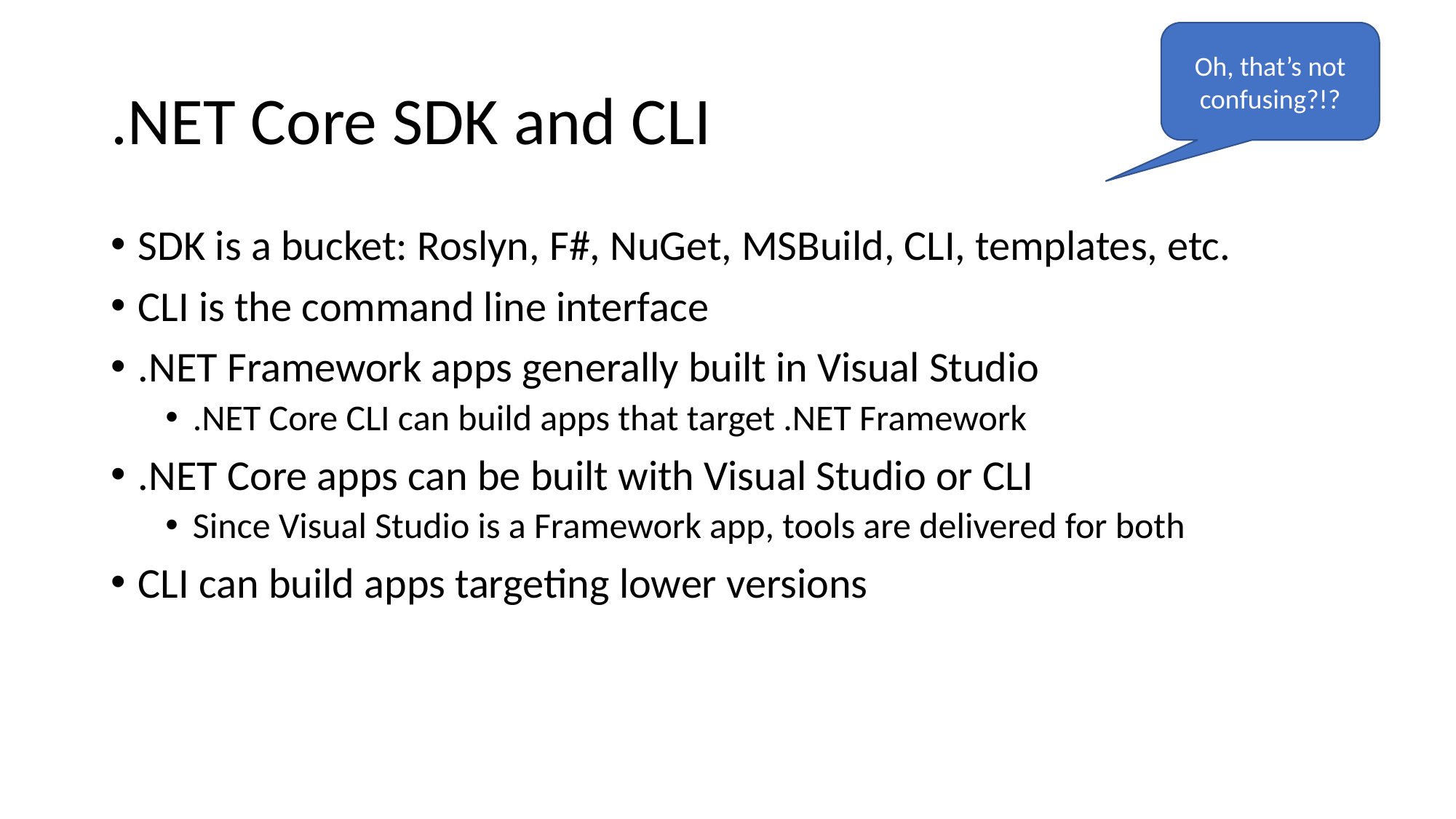

Oh, that’s not confusing?!?
# .NET Core SDK and CLI
SDK is a bucket: Roslyn, F#, NuGet, MSBuild, CLI, templates, etc.
CLI is the command line interface
.NET Framework apps generally built in Visual Studio
.NET Core CLI can build apps that target .NET Framework
.NET Core apps can be built with Visual Studio or CLI
Since Visual Studio is a Framework app, tools are delivered for both
CLI can build apps targeting lower versions